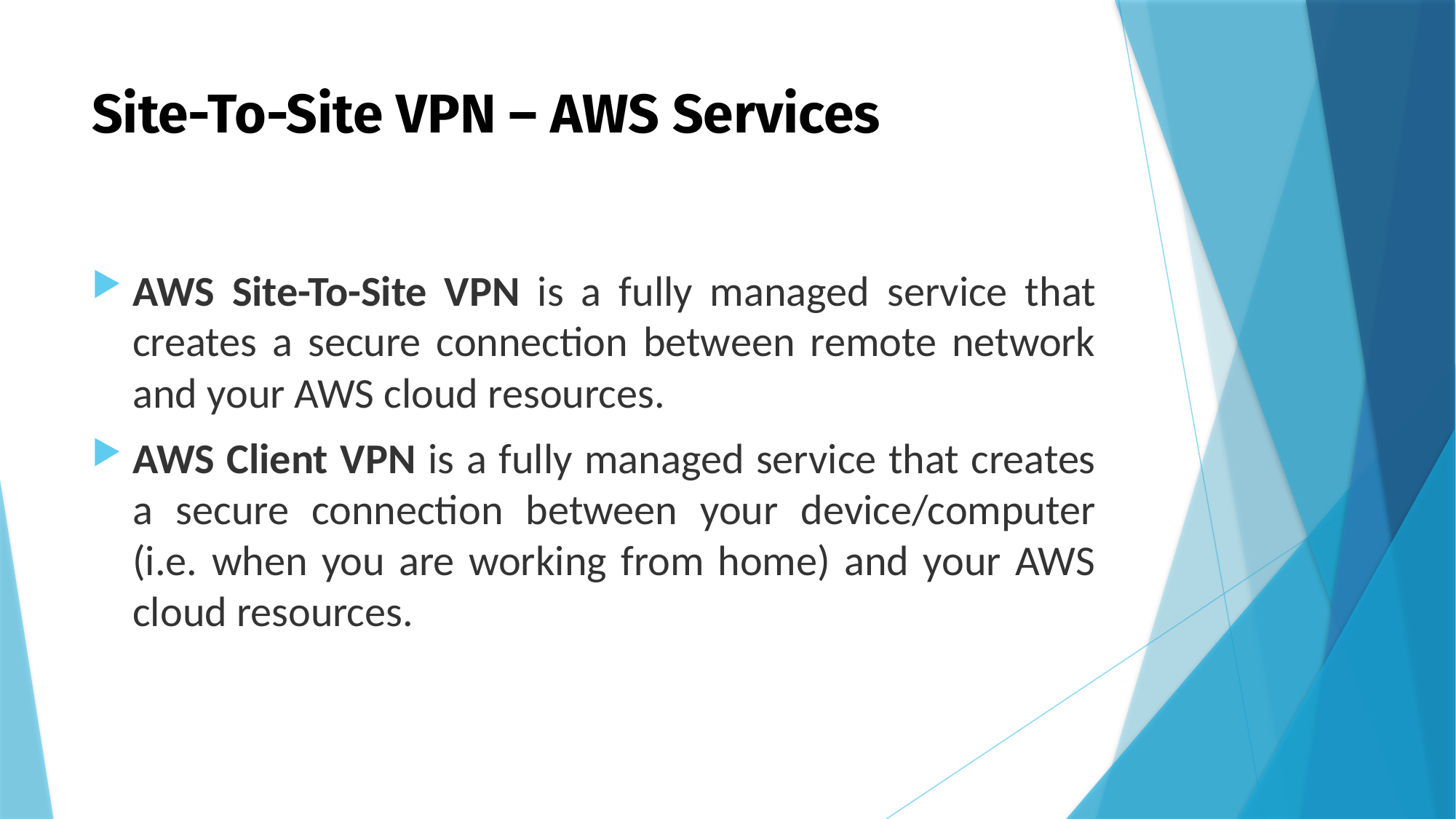

# Site-To-Site VPN – AWS Services
AWS Site-To-Site VPN is a fully managed service that creates a secure connection between remote network and your AWS cloud resources.
AWS Client VPN is a fully managed service that creates a secure connection between your device/computer (i.e. when you are working from home) and your AWS cloud resources.